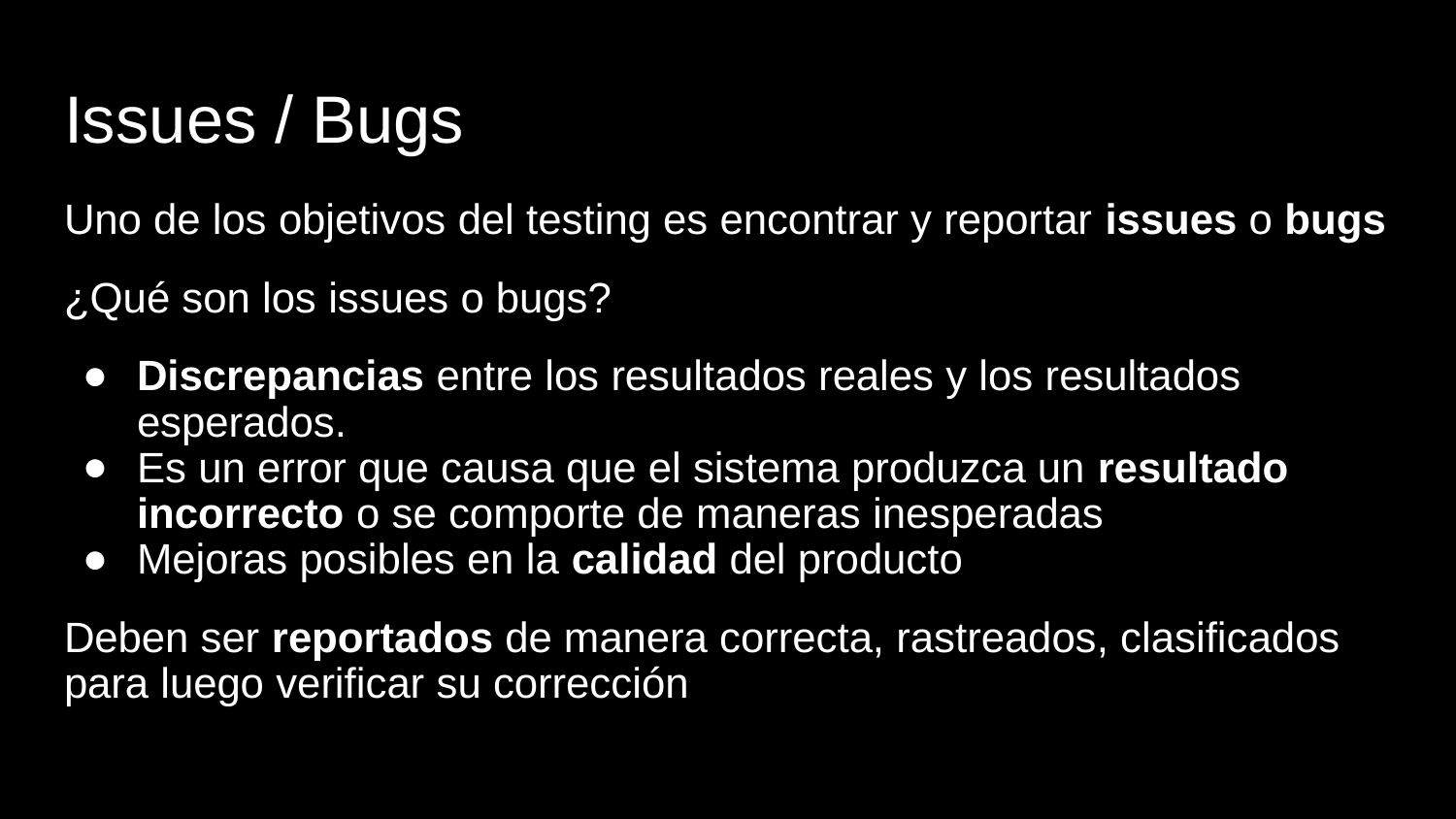

# Issues / Bugs
Uno de los objetivos del testing es encontrar y reportar issues o bugs
¿Qué son los issues o bugs?
Discrepancias entre los resultados reales y los resultados esperados.
Es un error que causa que el sistema produzca un resultado incorrecto o se comporte de maneras inesperadas
Mejoras posibles en la calidad del producto
Deben ser reportados de manera correcta, rastreados, clasificados para luego verificar su corrección